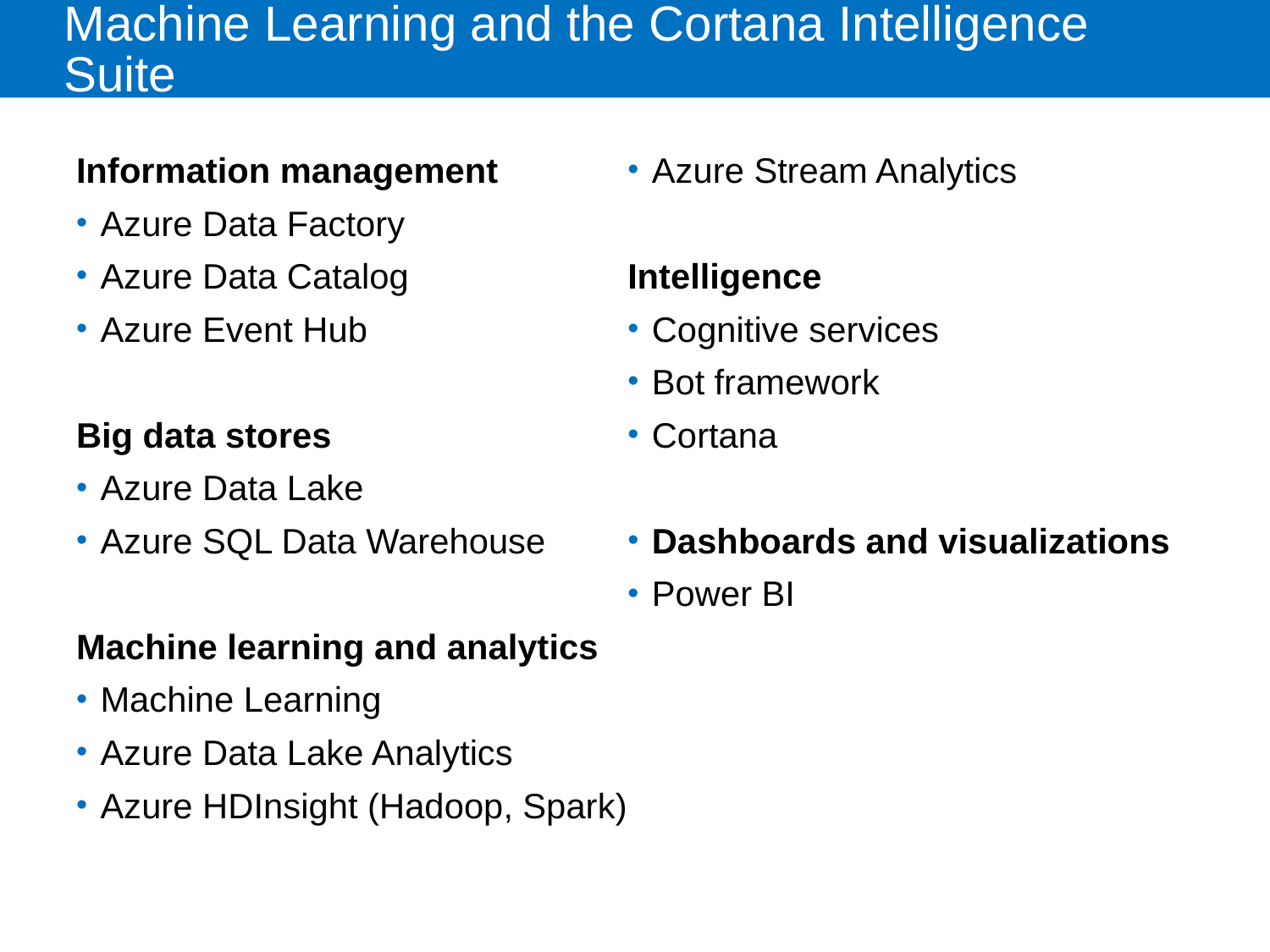

# Machine Learning and the Cortana Intelligence Suite
Information management
Azure Data Factory
Azure Data Catalog
Azure Event Hub

Big data stores
Azure Data Lake
Azure SQL Data Warehouse

Machine learning and analytics
Machine Learning
Azure Data Lake Analytics
Azure HDInsight (Hadoop, Spark)
Azure Stream Analytics

Intelligence
Cognitive services
Bot framework
Cortana

Dashboards and visualizations
Power BI